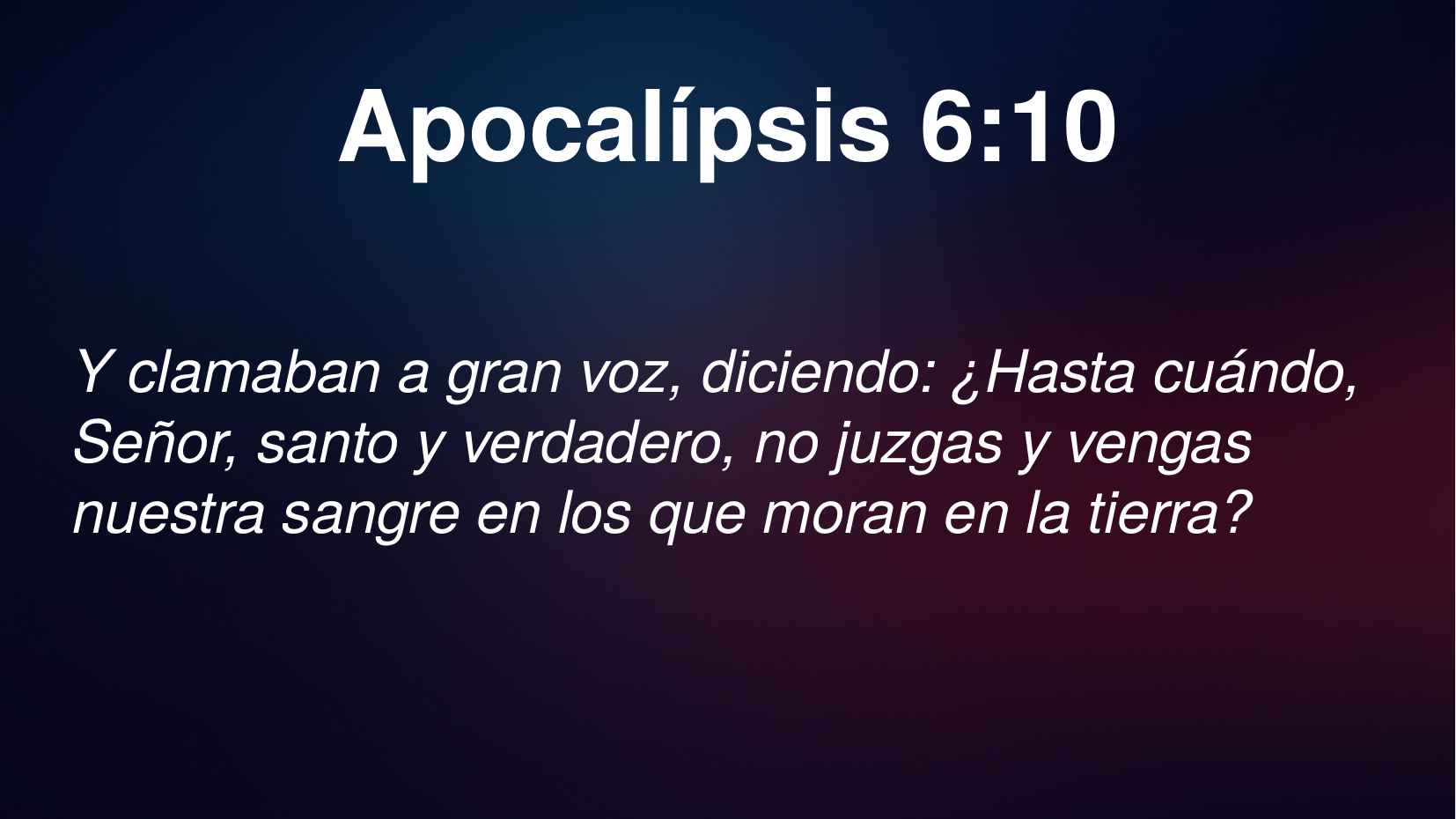

# Apocalípsis 6:10
Y clamaban a gran voz, diciendo: ¿Hasta cuándo, Señor, santo y verdadero, no juzgas y vengas nuestra sangre en los que moran en la tierra?